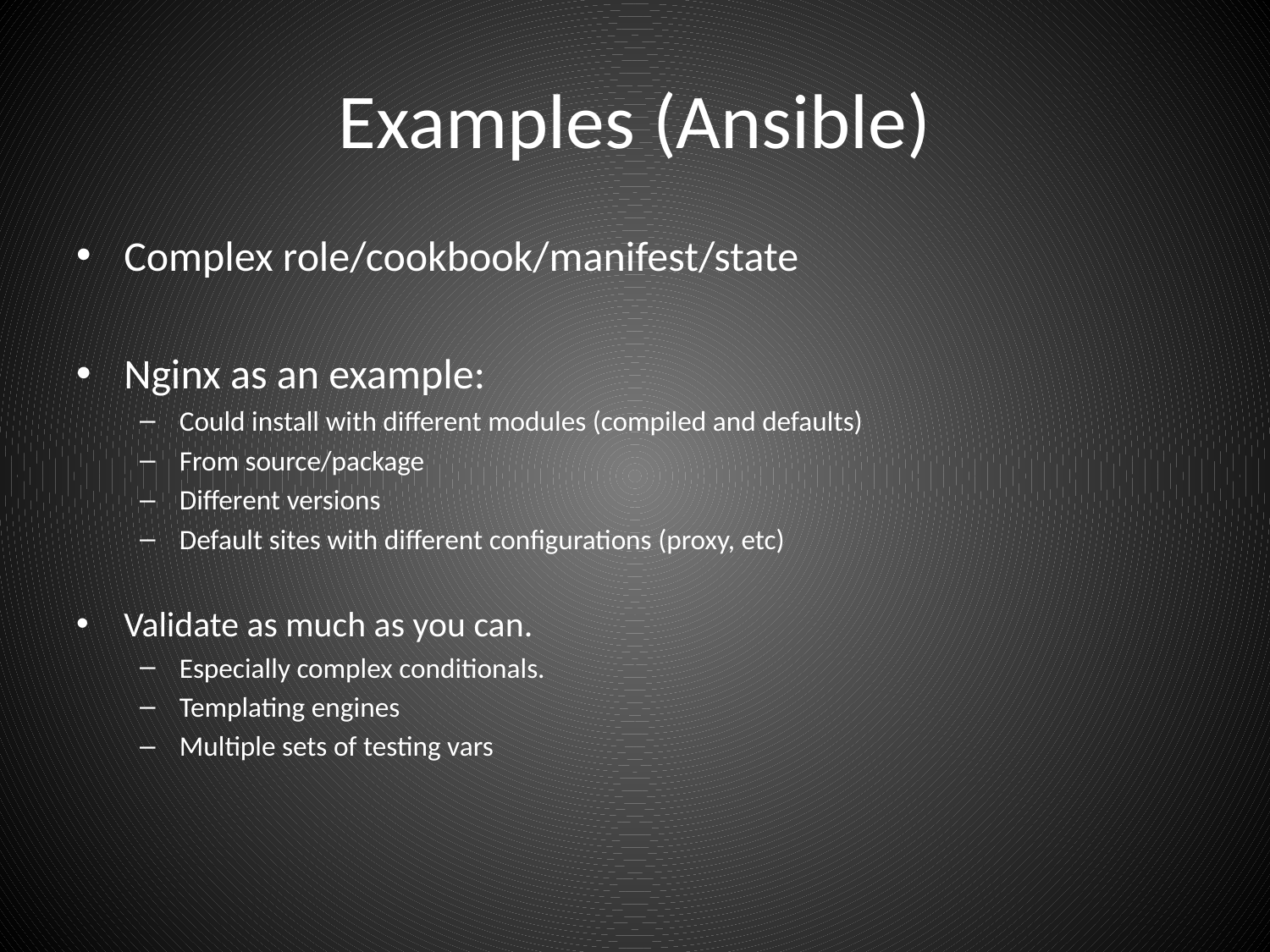

# Examples (Ansible)
Complex role/cookbook/manifest/state

Nginx as an example:
Could install with different modules (compiled and defaults)
From source/package
Different versions
Default sites with different configurations (proxy, etc)

Validate as much as you can.
Especially complex conditionals.
Templating engines
Multiple sets of testing vars